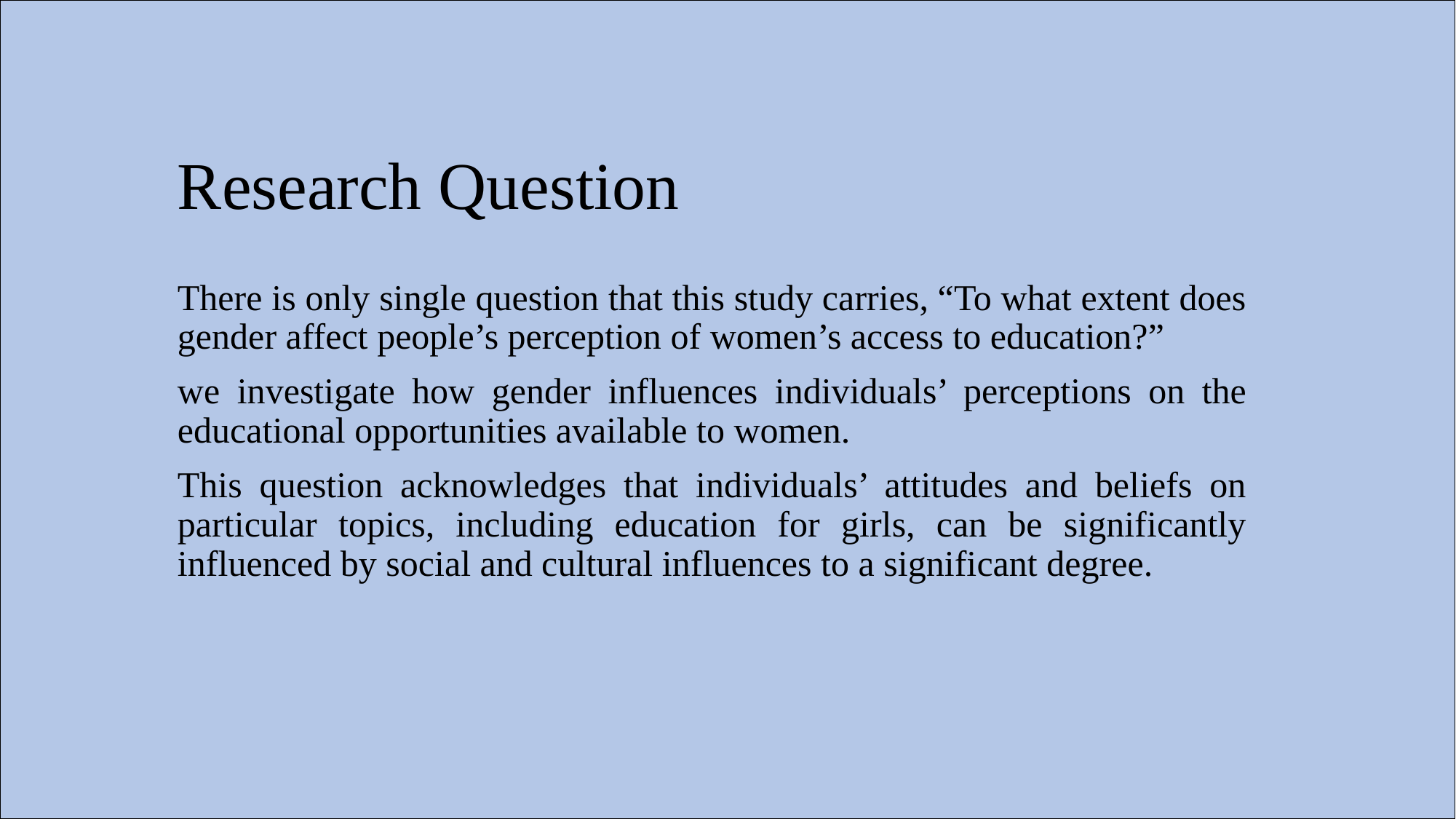

# Research Question
There is only single question that this study carries, “To what extent does gender affect people’s perception of women’s access to education?”
we investigate how gender influences individuals’ perceptions on the educational opportunities available to women.
This question acknowledges that individuals’ attitudes and beliefs on particular topics, including education for girls, can be significantly influenced by social and cultural influences to a significant degree.